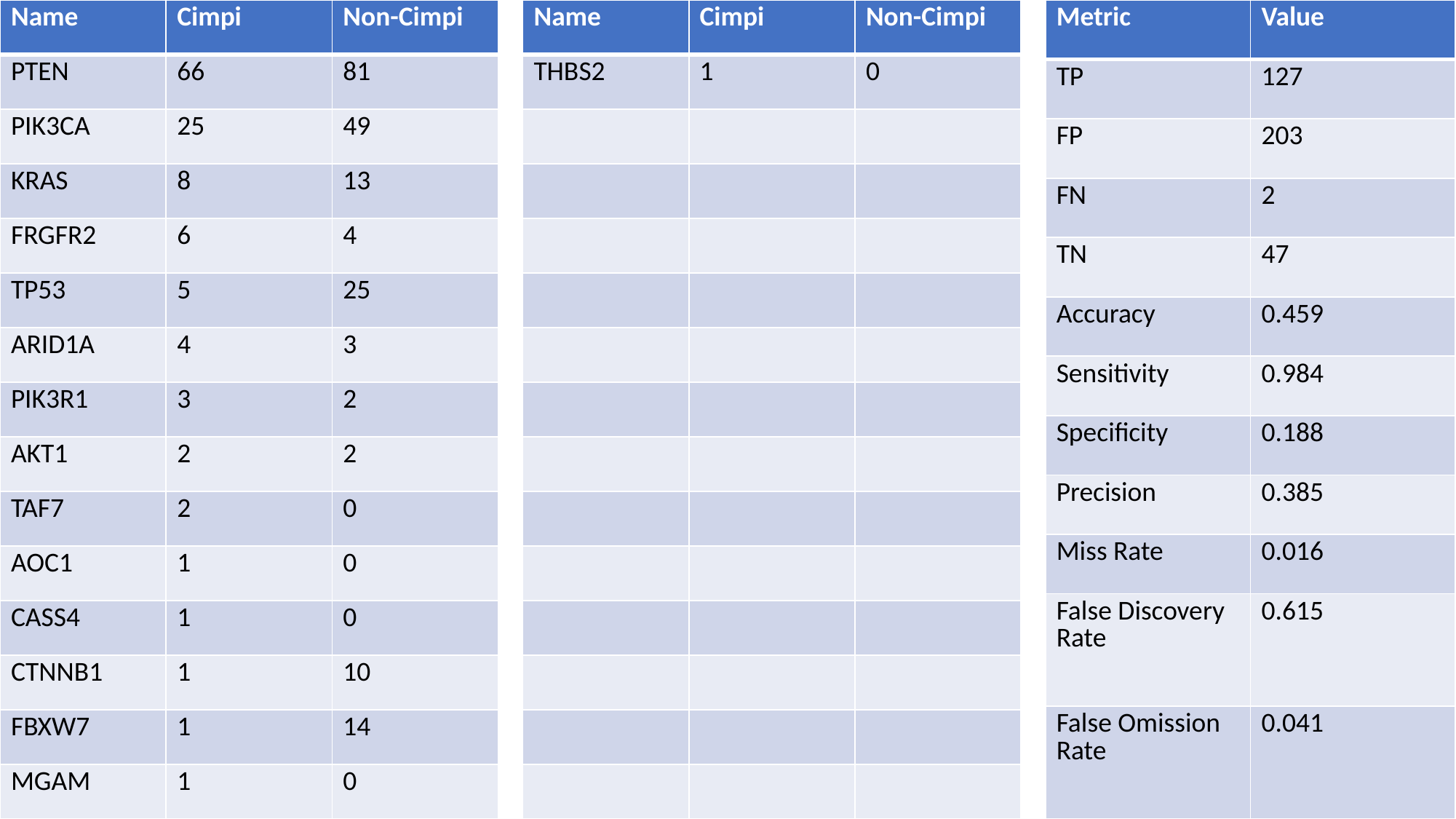

| Name | Cimpi | Non-Cimpi |
| --- | --- | --- |
| PTEN | 66 | 81 |
| PIK3CA | 25 | 49 |
| KRAS | 8 | 13 |
| FRGFR2 | 6 | 4 |
| TP53 | 5 | 25 |
| ARID1A | 4 | 3 |
| PIK3R1 | 3 | 2 |
| AKT1 | 2 | 2 |
| TAF7 | 2 | 0 |
| AOC1 | 1 | 0 |
| CASS4 | 1 | 0 |
| CTNNB1 | 1 | 10 |
| FBXW7 | 1 | 14 |
| MGAM | 1 | 0 |
| Name | Cimpi | Non-Cimpi |
| --- | --- | --- |
| THBS2 | 1 | 0 |
|  |  |  |
|  |  |  |
|  |  |  |
|  |  |  |
|  |  |  |
|  |  |  |
|  |  |  |
|  |  |  |
|  |  |  |
|  |  |  |
|  |  |  |
|  |  |  |
|  |  |  |
| Metric | Value |
| --- | --- |
| TP | 127 |
| FP | 203 |
| FN | 2 |
| TN | 47 |
| Accuracy | 0.459 |
| Sensitivity | 0.984 |
| Specificity | 0.188 |
| Precision | 0.385 |
| Miss Rate | 0.016 |
| False Discovery  Rate | 0.615 |
| False Omission  Rate | 0.041 |